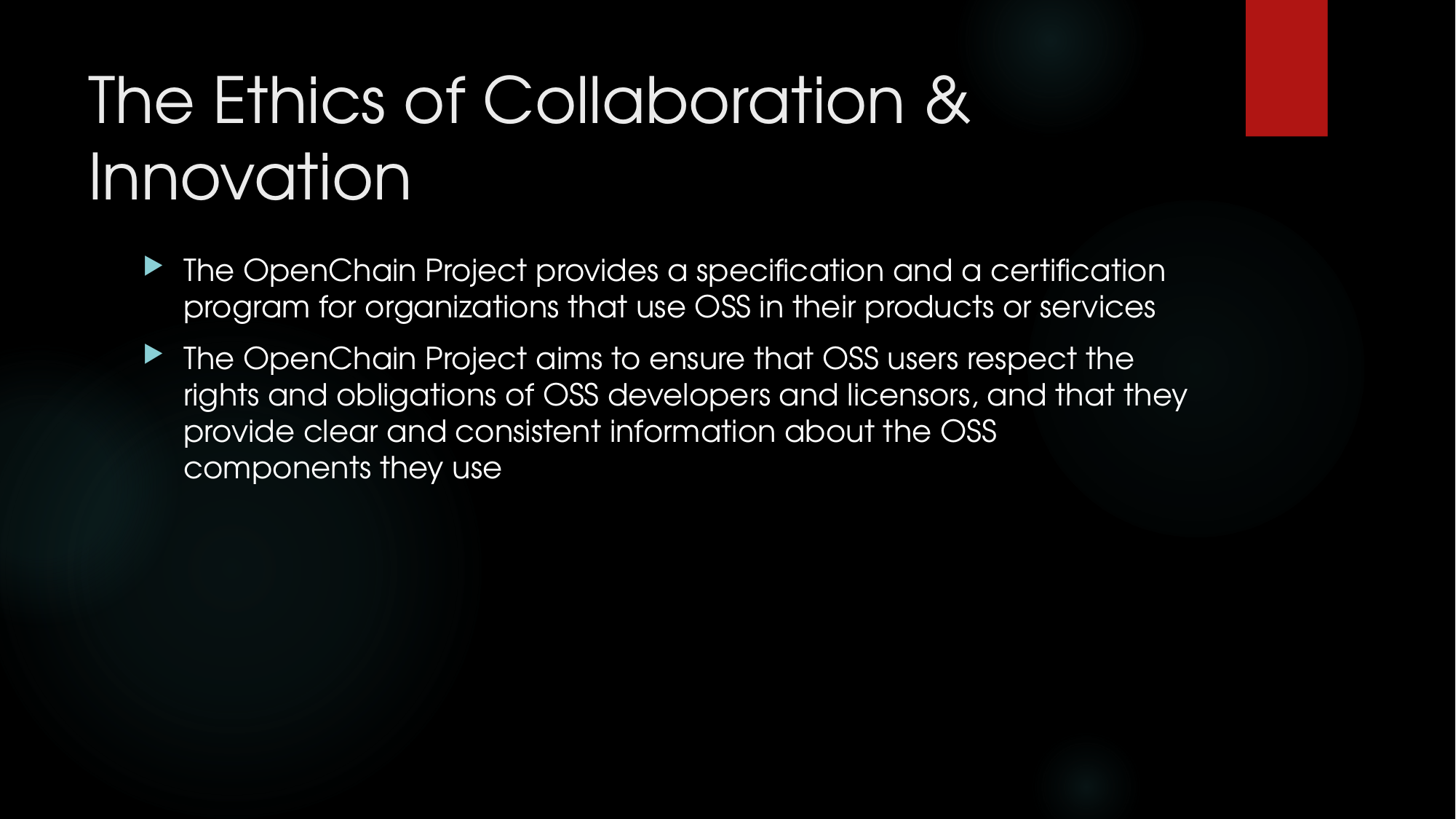

# The Ethics of Collaboration & Innovation
The OpenChain Project provides a specification and a certification program for organizations that use OSS in their products or services
The OpenChain Project aims to ensure that OSS users respect the rights and obligations of OSS developers and licensors, and that they provide clear and consistent information about the OSS components they use